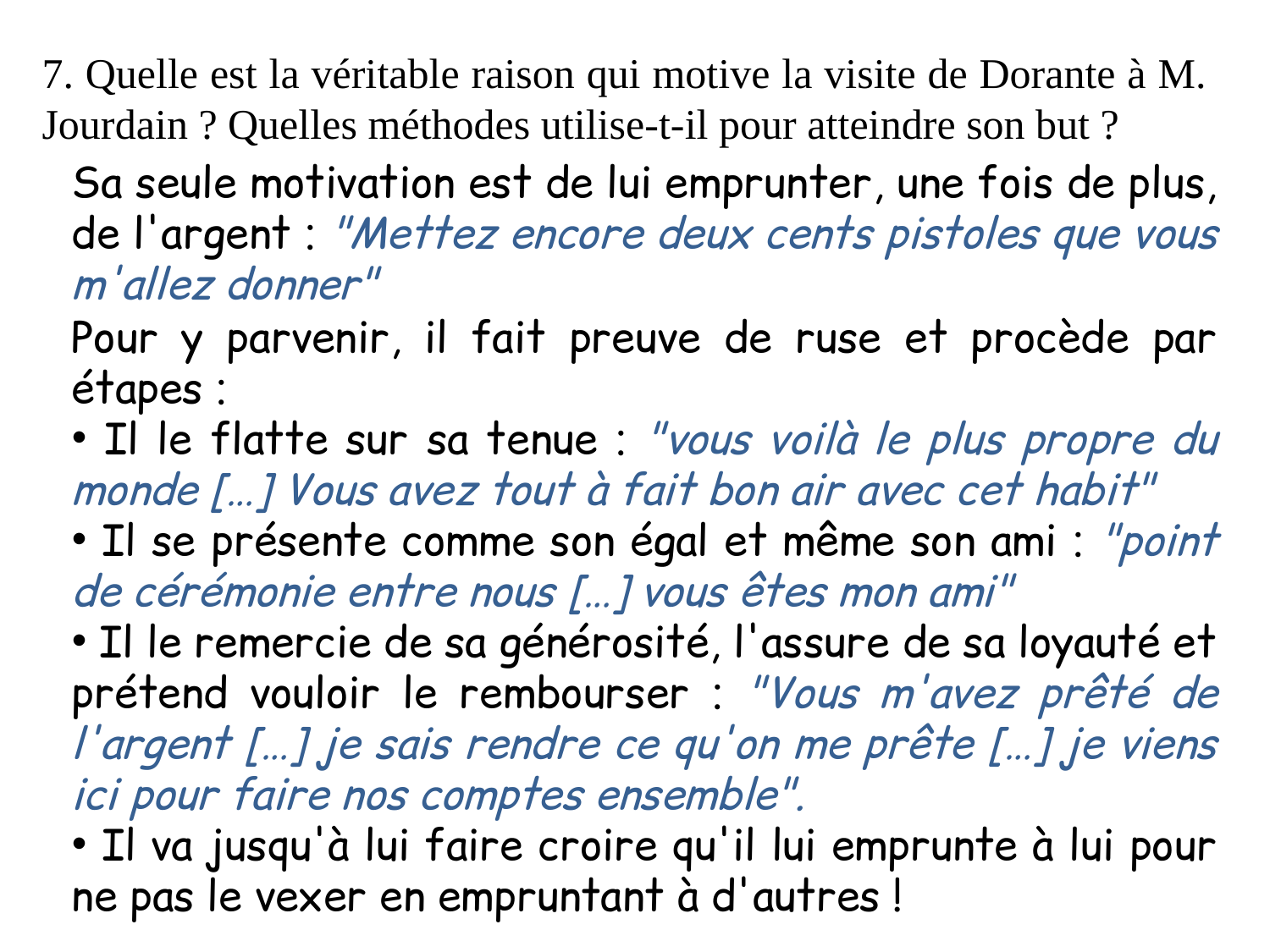

7. Quelle est la véritable raison qui motive la visite de Dorante à M. Jourdain ? Quelles méthodes utilise-t-il pour atteindre son but ?
Sa seule motivation est de lui emprunter, une fois de plus, de l'argent : "Mettez encore deux cents pistoles que vous m'allez donner"
Pour y parvenir, il fait preuve de ruse et procède par étapes :
 Il le flatte sur sa tenue : "vous voilà le plus propre du monde […] Vous avez tout à fait bon air avec cet habit"
 Il se présente comme son égal et même son ami : "point de cérémonie entre nous […] vous êtes mon ami"
 Il le remercie de sa générosité, l'assure de sa loyauté et prétend vouloir le rembourser : "Vous m'avez prêté de l'argent […] je sais rendre ce qu'on me prête […] je viens ici pour faire nos comptes ensemble".
 Il va jusqu'à lui faire croire qu'il lui emprunte à lui pour ne pas le vexer en empruntant à d'autres !